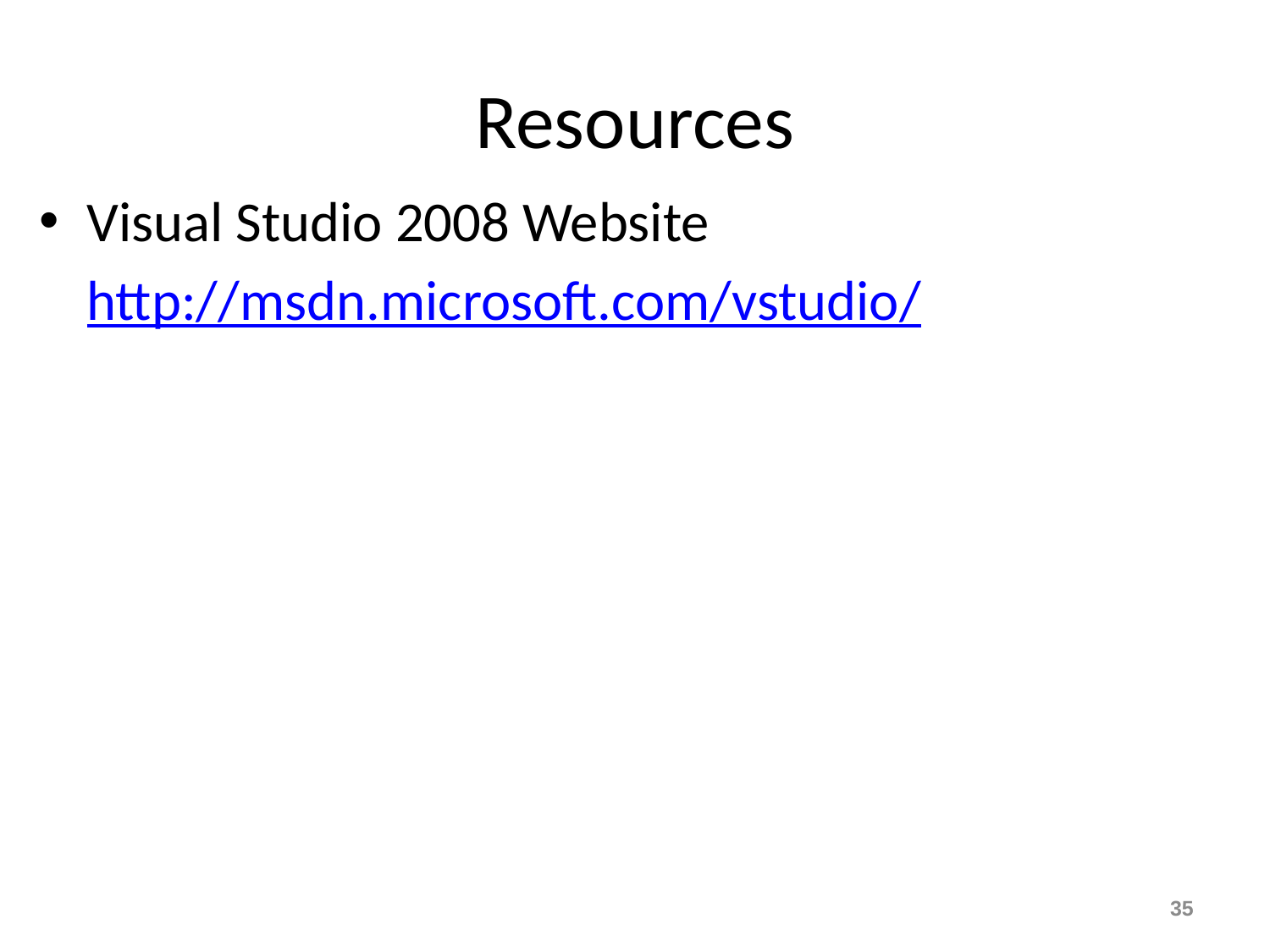

# Resources
Visual Studio 2008 Website
	http://msdn.microsoft.com/vstudio/
35